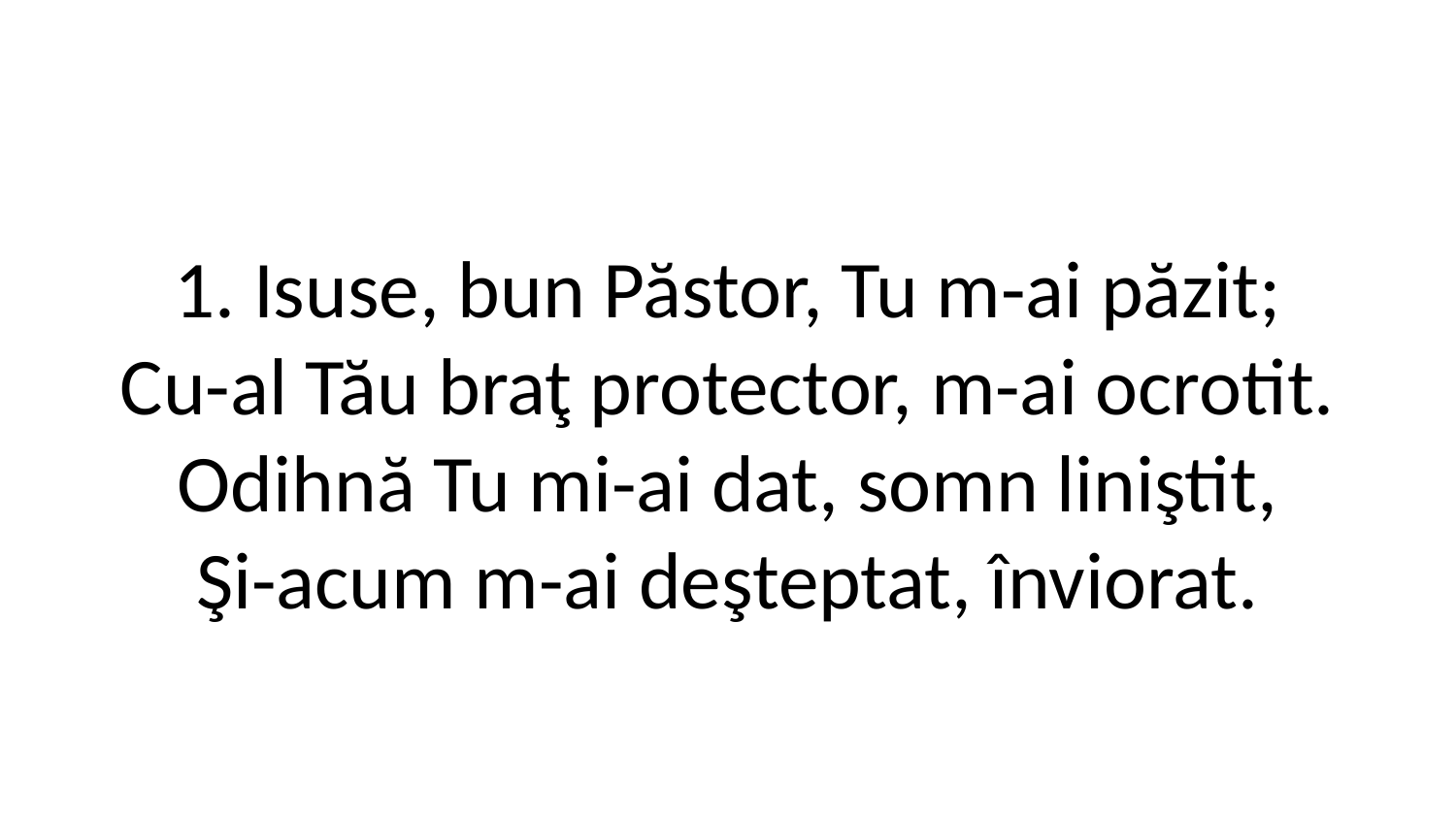

1. Isuse, bun Păstor, Tu m-ai păzit;
Cu-al Tău braţ protector, m-ai ocrotit.
Odihnă Tu mi-ai dat, somn liniştit,
Şi-acum m-ai deşteptat, înviorat.